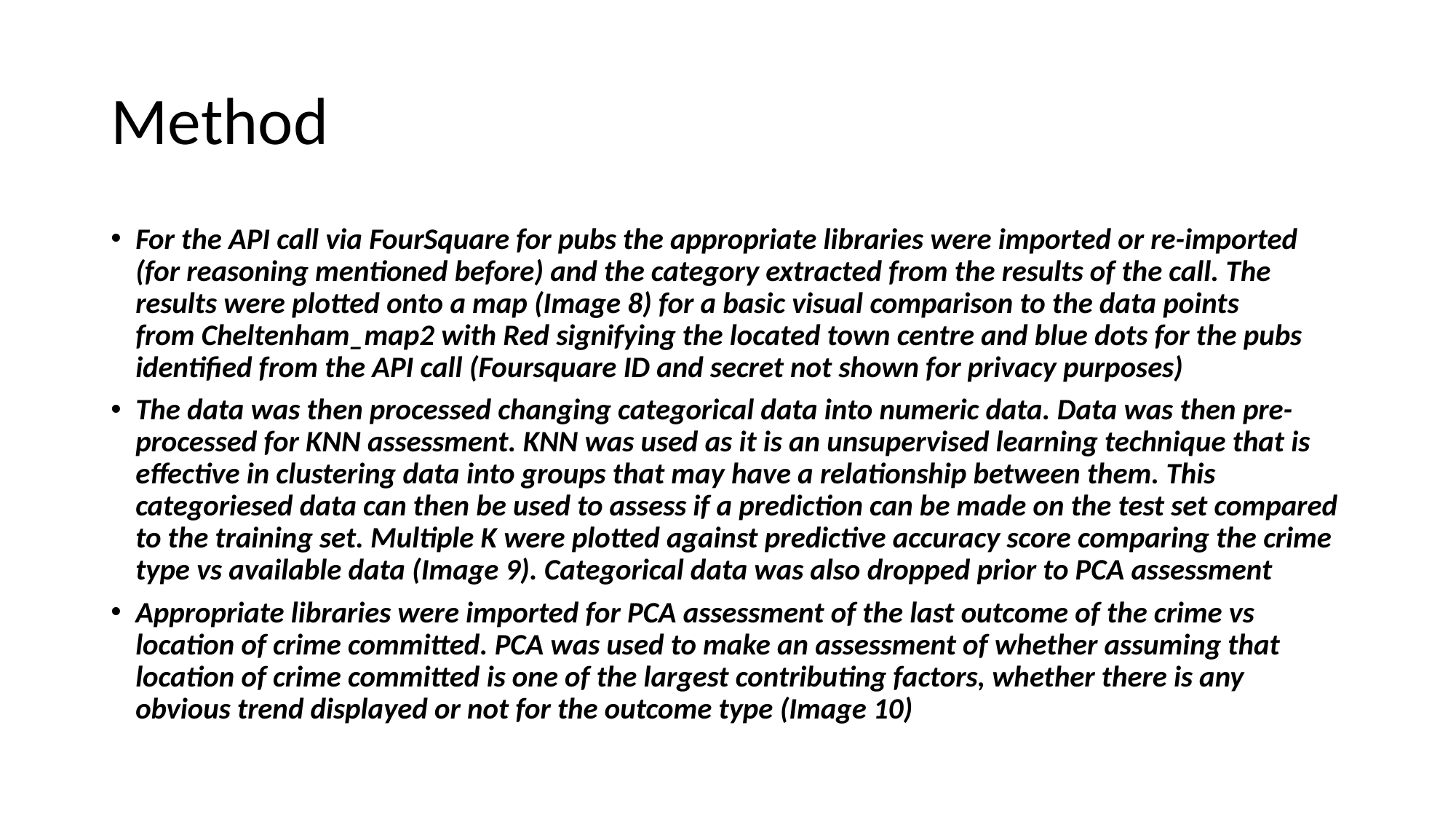

# Method
For the API call via FourSquare for pubs the appropriate libraries were imported or re-imported (for reasoning mentioned before) and the category extracted from the results of the call. The results were plotted onto a map (Image 8) for a basic visual comparison to the data points from Cheltenham_map2 with Red signifying the located town centre and blue dots for the pubs identified from the API call (Foursquare ID and secret not shown for privacy purposes)
The data was then processed changing categorical data into numeric data. Data was then pre-processed for KNN assessment. KNN was used as it is an unsupervised learning technique that is effective in clustering data into groups that may have a relationship between them. This categoriesed data can then be used to assess if a prediction can be made on the test set compared to the training set. Multiple K were plotted against predictive accuracy score comparing the crime type vs available data (Image 9). Categorical data was also dropped prior to PCA assessment
Appropriate libraries were imported for PCA assessment of the last outcome of the crime vs location of crime committed. PCA was used to make an assessment of whether assuming that location of crime committed is one of the largest contributing factors, whether there is any obvious trend displayed or not for the outcome type (Image 10)